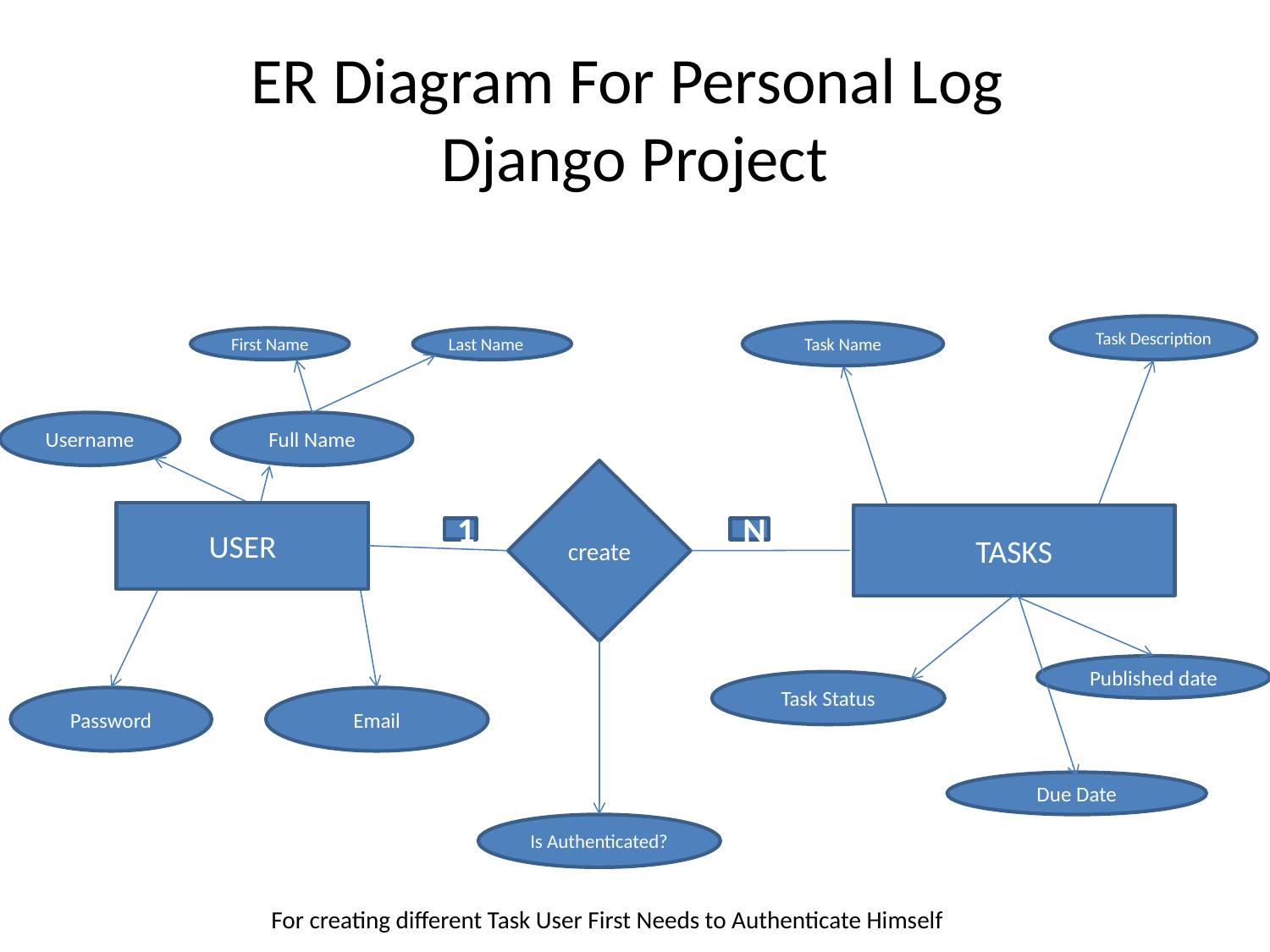

# ER Diagram For Personal Log Django Project
Task Description
Task Name
First Name
Last Name
Username
Full Name
create
USER
TASKS
1
N
Published date
Task Status
Password
Email
Due Date
Is Authenticated?
For creating different Task User First Needs to Authenticate Himself